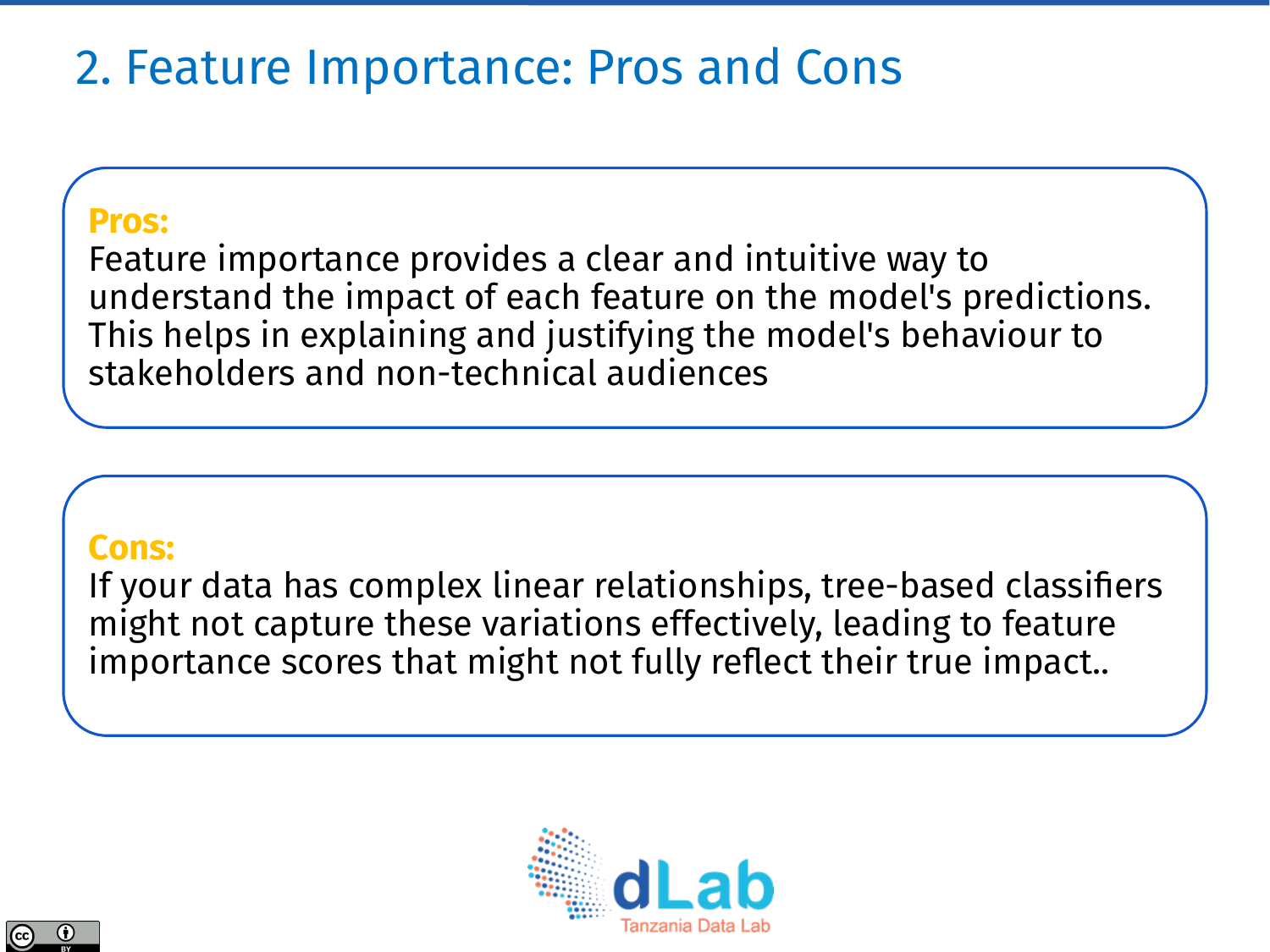

# 2. Feature Importance: Pros and Cons
Pros:
Feature importance provides a clear and intuitive way to understand the impact of each feature on the model's predictions. This helps in explaining and justifying the model's behaviour to stakeholders and non-technical audiences
Cons:
If your data has complex linear relationships, tree-based classifiers might not capture these variations effectively, leading to feature importance scores that might not fully reflect their true impact..